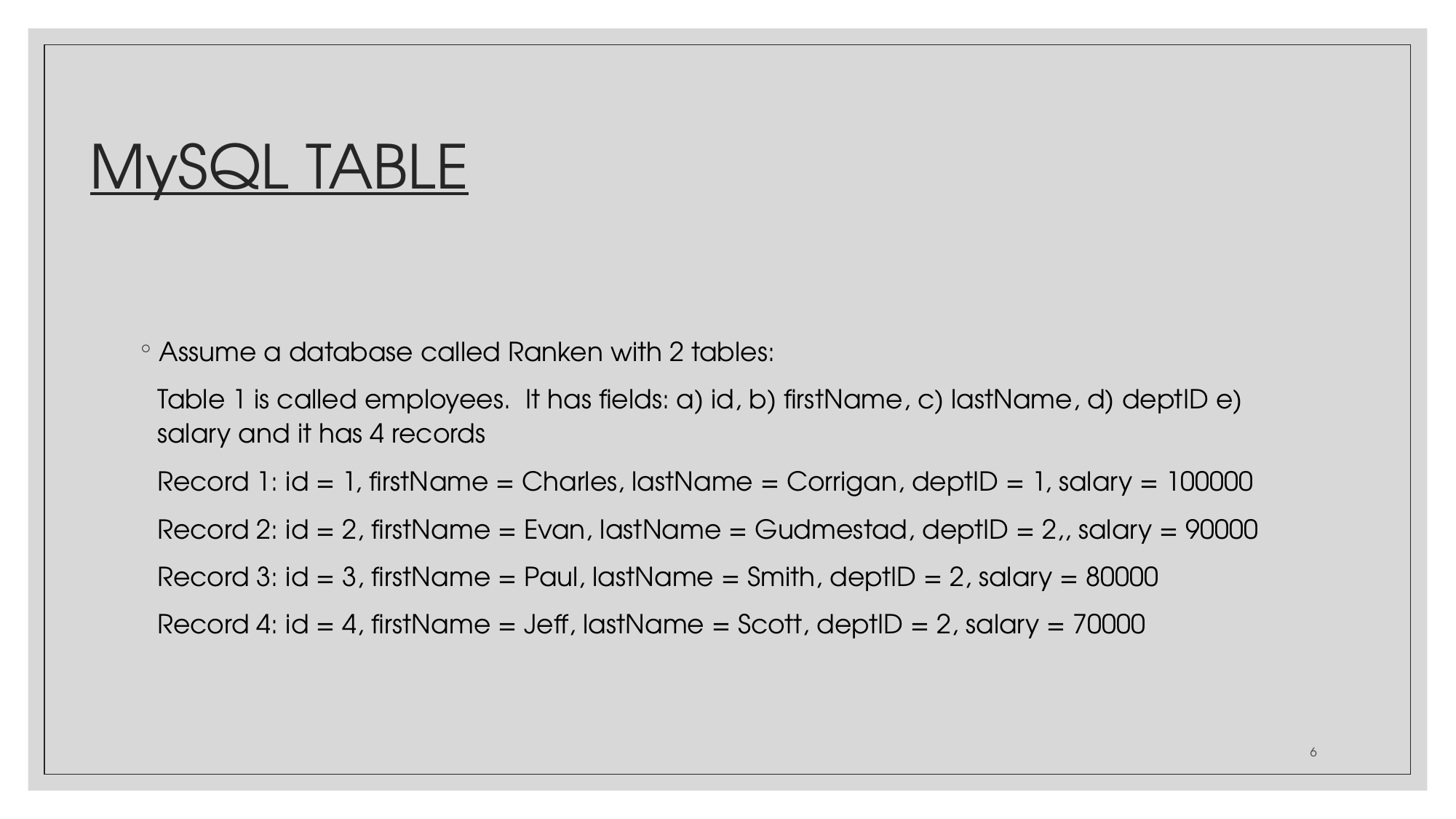

# MySQL TABLE
Assume a database called Ranken with 2 tables:
Table 1 is called employees.  It has fields: a) id, b) firstName, c) lastName, d) deptID e) salary and it has 4 records
Record 1: id = 1, firstName = Charles, lastName = Corrigan, deptID = 1, salary = 100000
Record 2: id = 2, firstName = Evan, lastName = Gudmestad, deptID = 2,, salary = 90000
Record 3: id = 3, firstName = Paul, lastName = Smith, deptID = 2, salary = 80000
Record 4: id = 4, firstName = Jeff, lastName = Scott, deptID = 2, salary = 70000

6